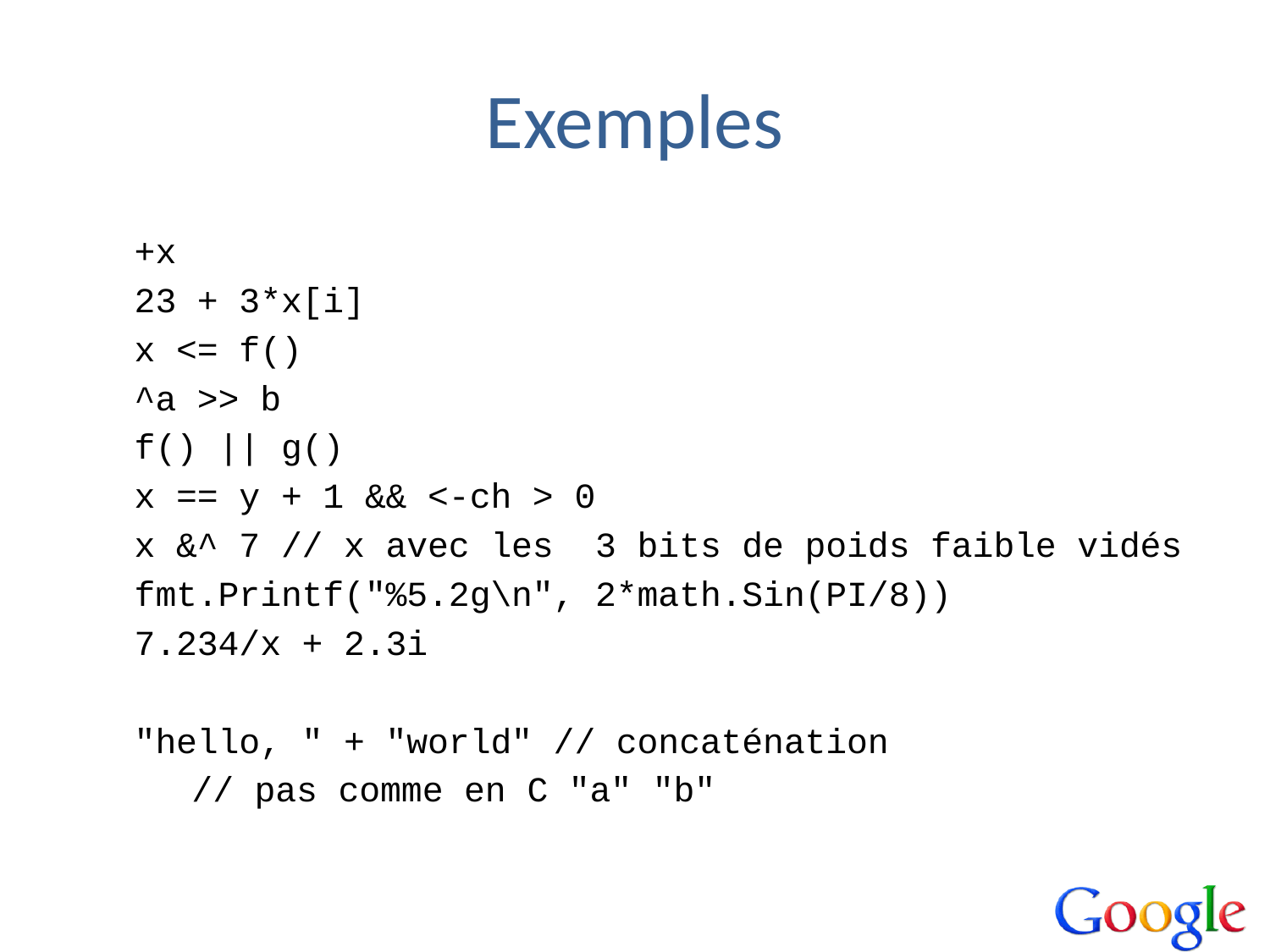

# Exemples
+x
23 + 3*x[i]
x <= f()
^a >> b
f() || g()
x == y + 1 && <-ch > 0
x &^ 7 // x avec les  3 bits de poids faible vidés
fmt.Printf("%5.2g\n", 2*math.Sin(PI/8))
7.234/x + 2.3i

"hello, " + "world" // concaténation
					 // pas comme en C "a" "b"